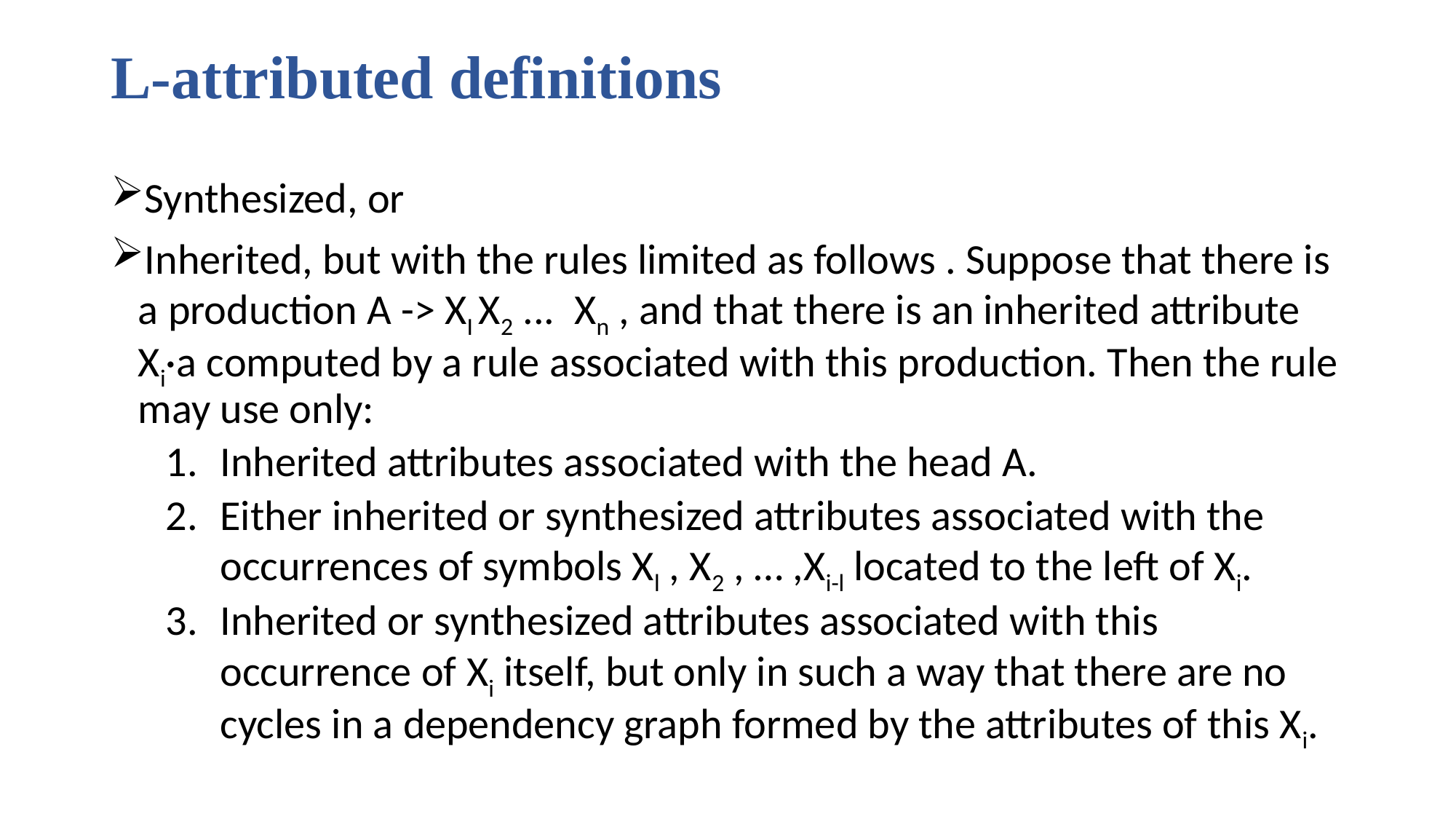

# L-attributed definitions
Synthesized, or
Inherited, but with the rules limited as follows . Suppose that there is a production A -> XI X2 ...  Xn , and that there is an inherited attribute Xi·a computed by a rule associated with this production. Then the rule may use only:
Inherited attributes associated with the head A.
Either inherited or synthesized attributes associated with the occurrences of symbols Xl , X2 , … ,Xi-l located to the left of Xi.
Inherited or synthesized attributes associated with this occurrence of Xi itself, but only in such a way that there are no cycles in a dependency graph formed by the attributes of this Xi.